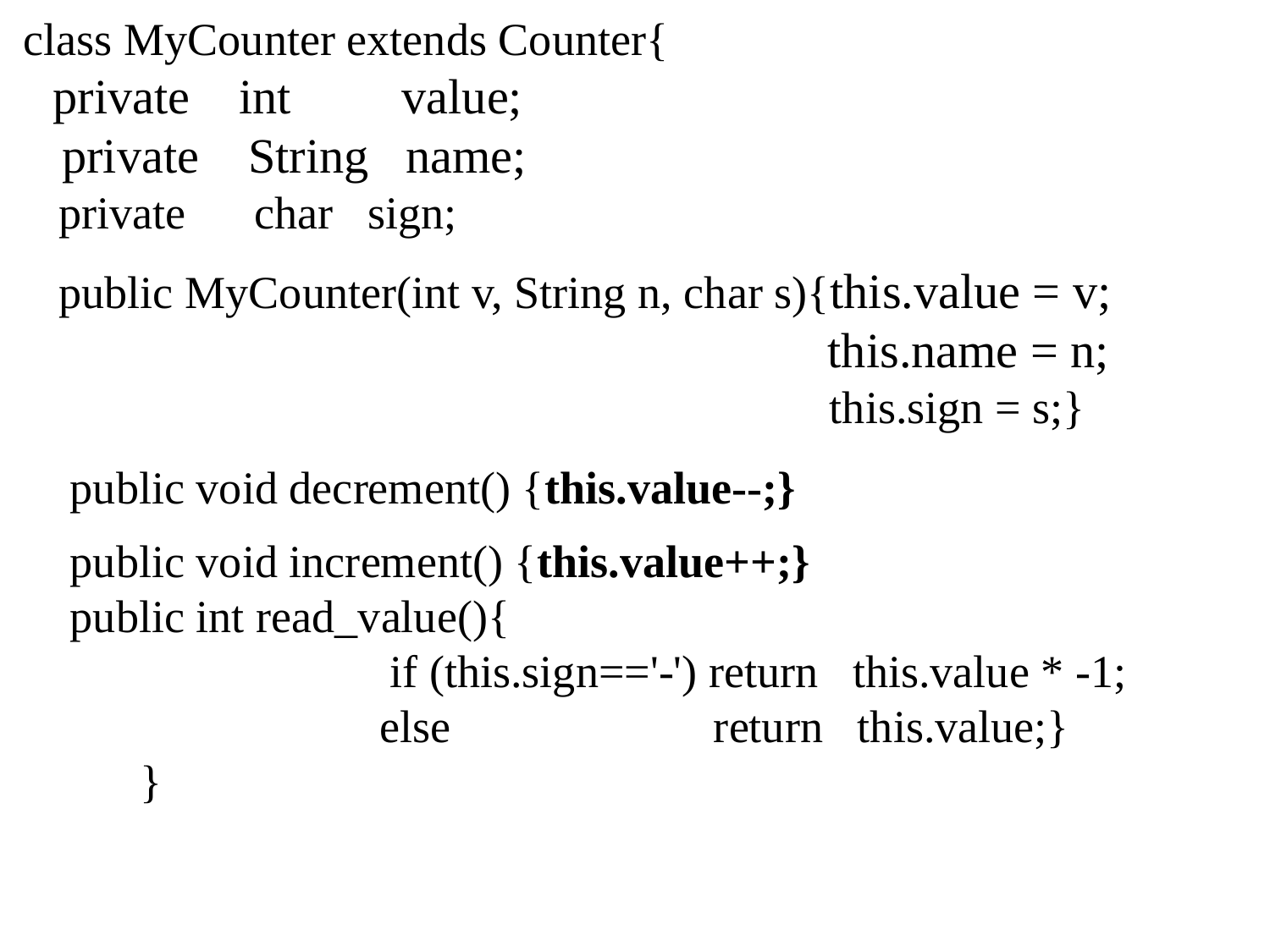

class MyCounter extends Counter{
         private    int         value;
    private    String   name;
    private      char   sign;

    public MyCounter(int v, String n, char s){this.value = v;
				                         this.name = n;
				                           this.sign = s;}

     public void decrement() {this.value--;}

     public void increment() {this.value++;}
     public int read_value(){
                                 if (this.sign=='-') return   this.value * -1;
	                     else                       return   this.value;}
	}